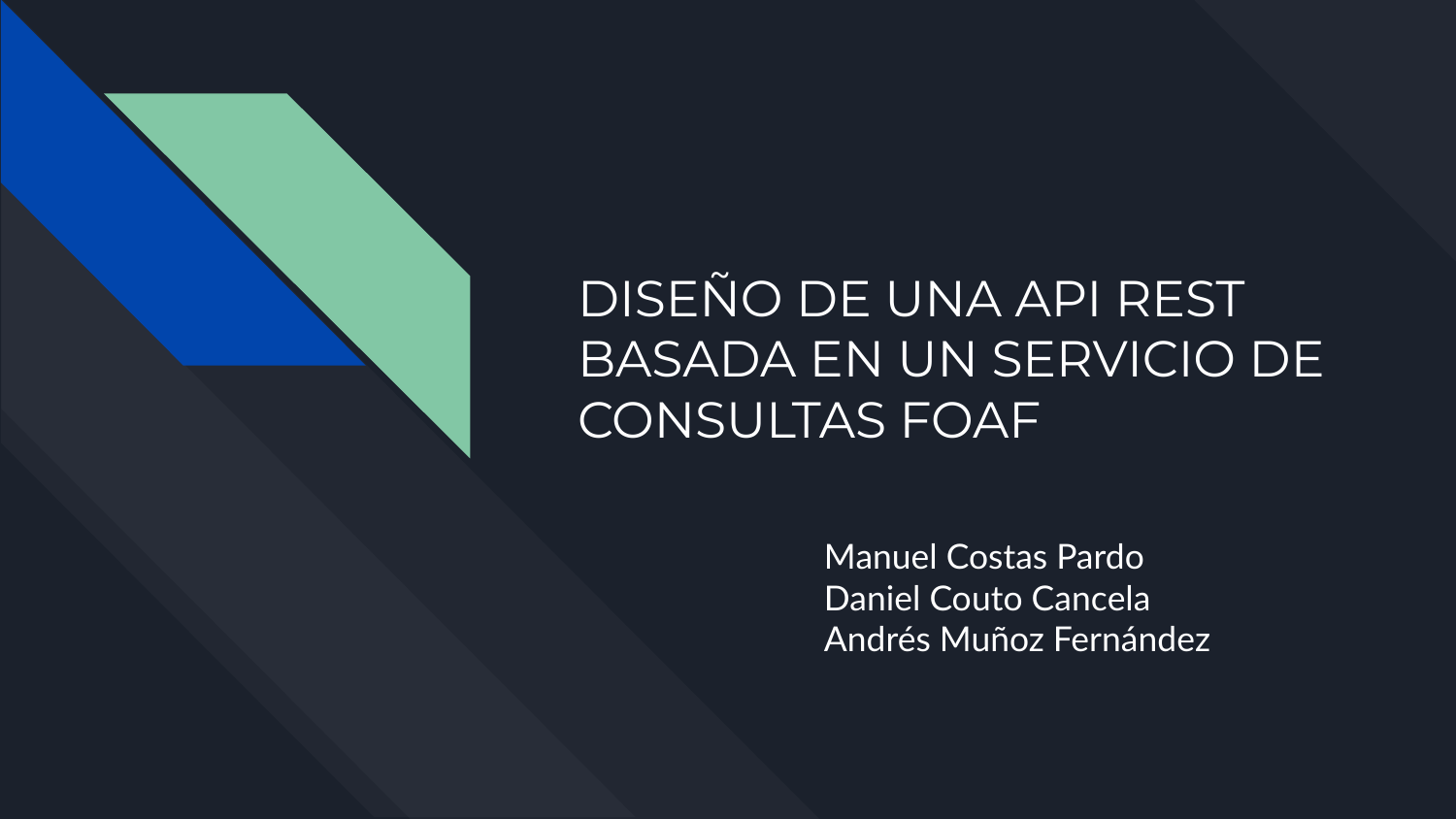

# DISEÑO DE UNA API REST BASADA EN UN SERVICIO DE CONSULTAS FOAF
Manuel Costas Pardo
Daniel Couto Cancela
Andrés Muñoz Fernández